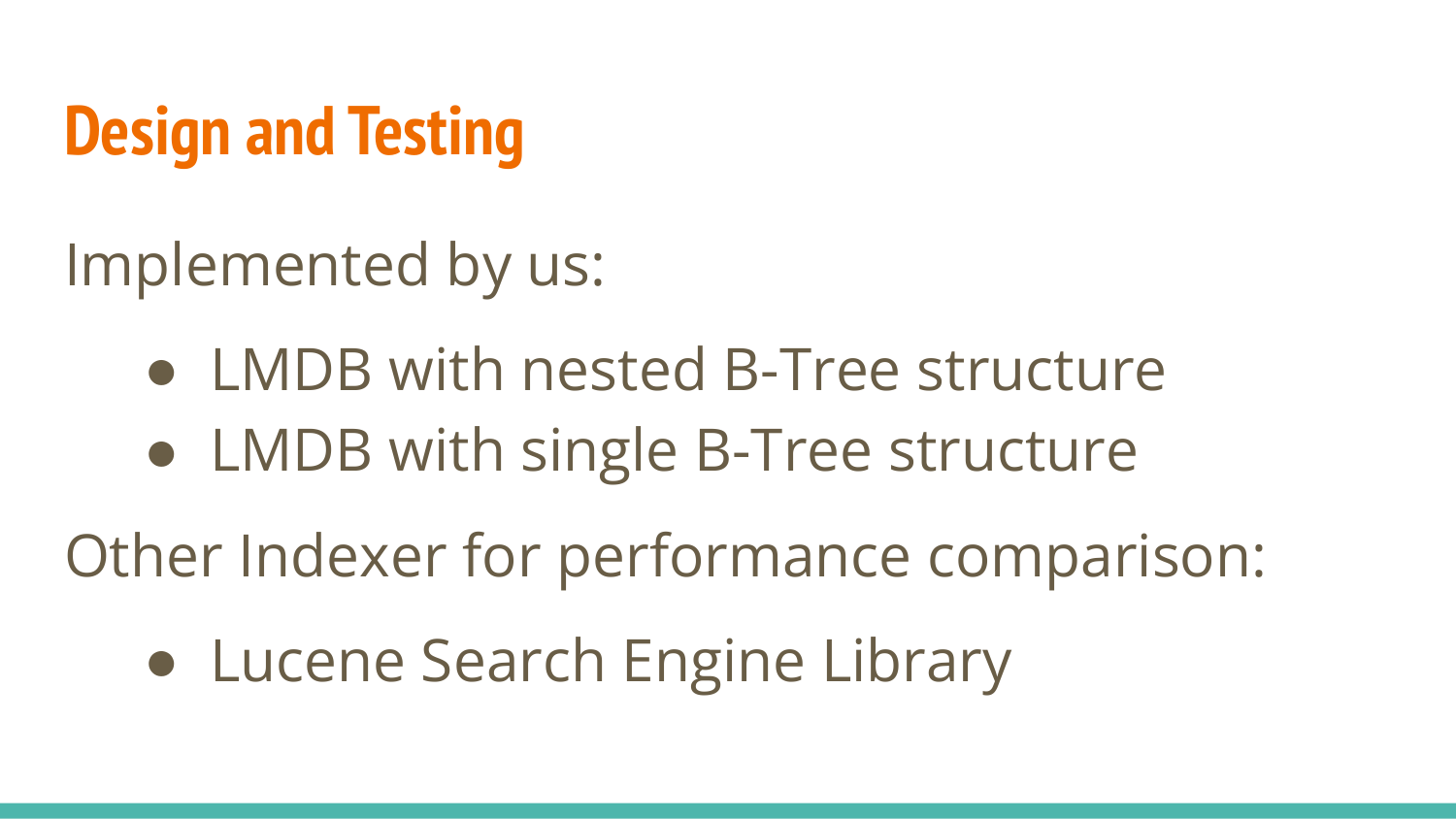

# Design and Testing
Implemented by us:
LMDB with nested B-Tree structure
LMDB with single B-Tree structure
Other Indexer for performance comparison:
Lucene Search Engine Library